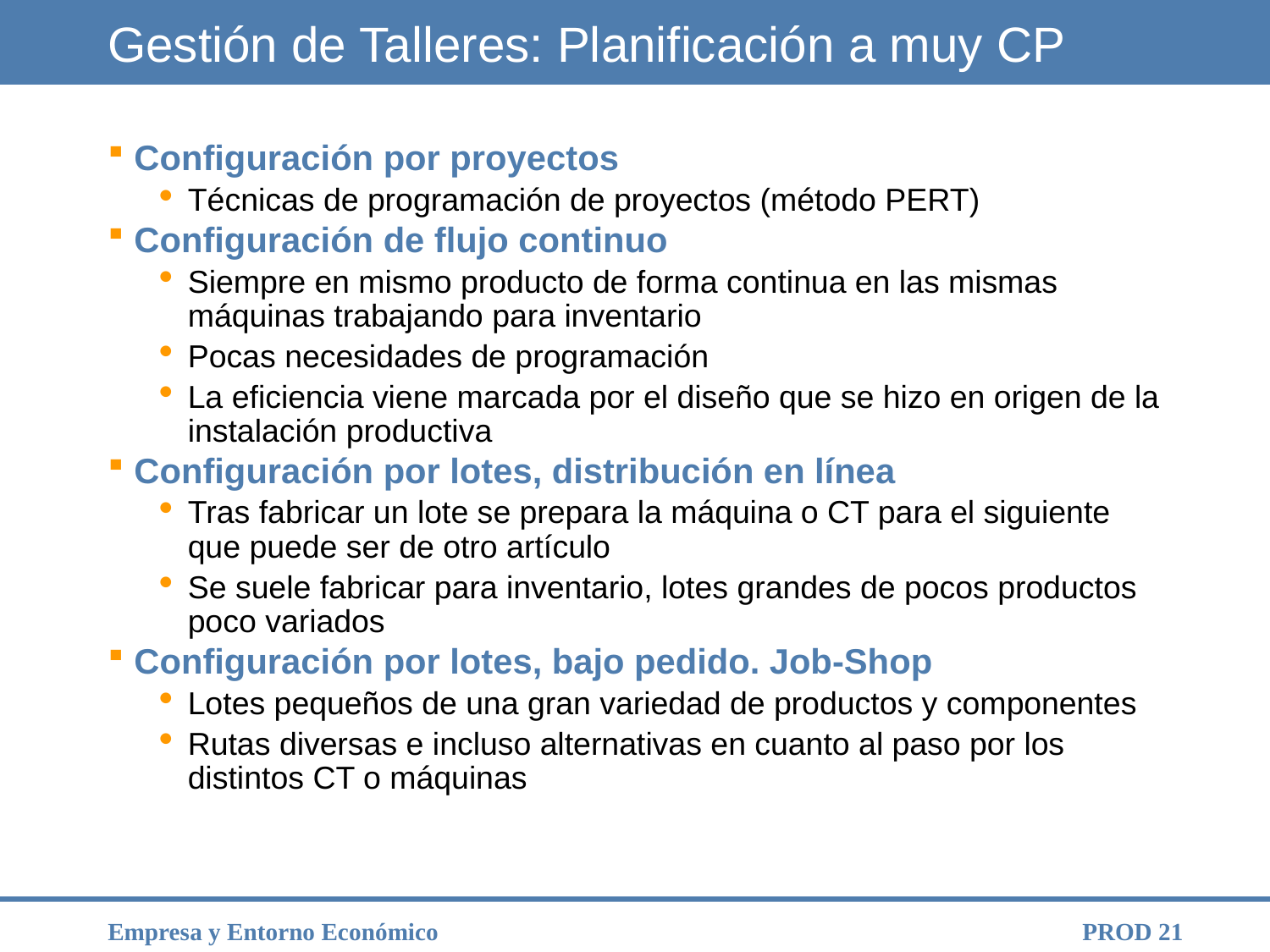

Gestión de Talleres: Planificación a muy CP
Configuración por proyectos
Técnicas de programación de proyectos (método PERT)
Configuración de flujo continuo
Siempre en mismo producto de forma continua en las mismas máquinas trabajando para inventario
Pocas necesidades de programación
La eficiencia viene marcada por el diseño que se hizo en origen de la instalación productiva
Configuración por lotes, distribución en línea
Tras fabricar un lote se prepara la máquina o CT para el siguiente que puede ser de otro artículo
Se suele fabricar para inventario, lotes grandes de pocos productos poco variados
Configuración por lotes, bajo pedido. Job-Shop
Lotes pequeños de una gran variedad de productos y componentes
Rutas diversas e incluso alternativas en cuanto al paso por los distintos CT o máquinas